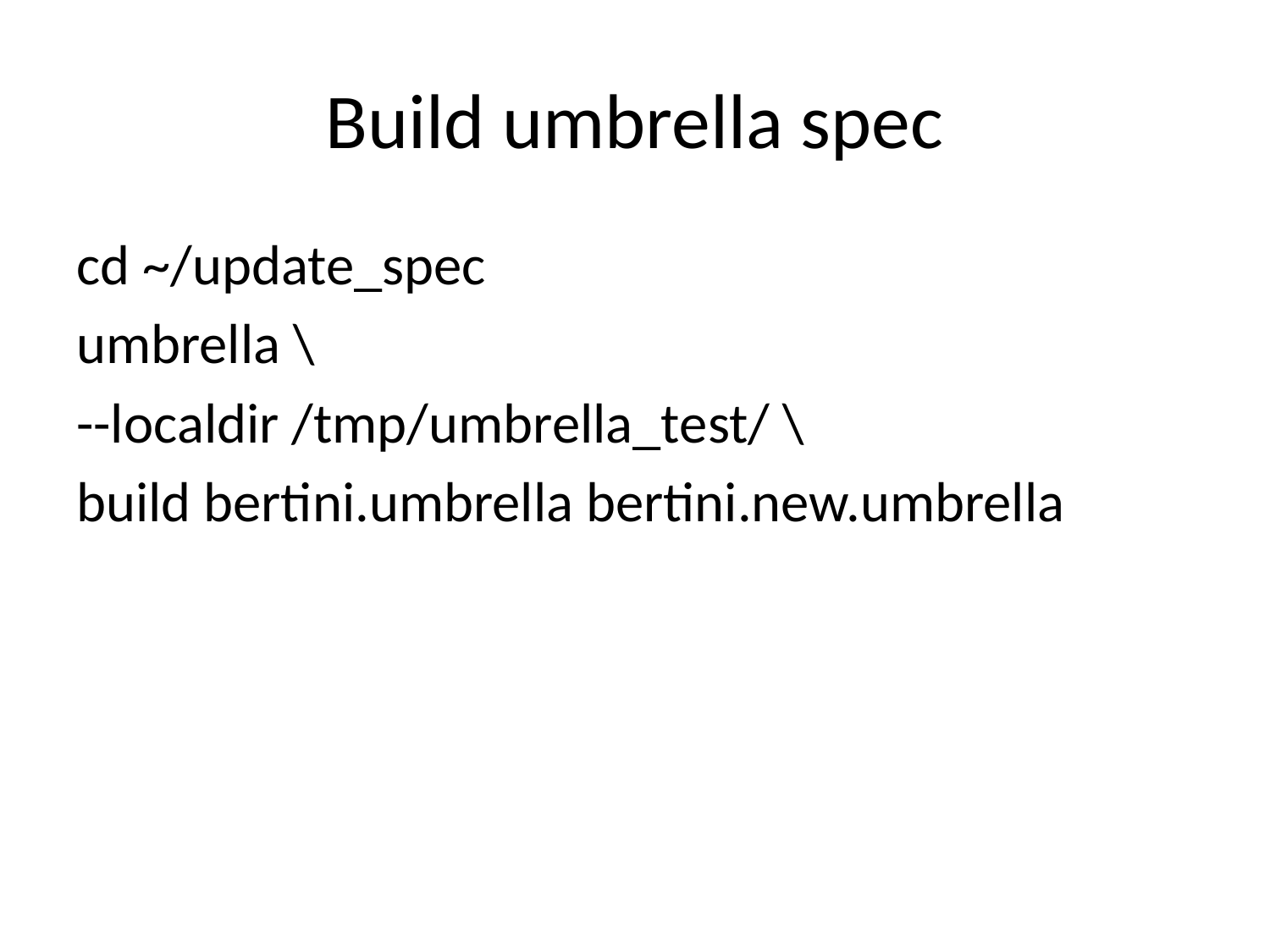

# Build umbrella spec
cd ~/update_spec
umbrella \
--localdir /tmp/umbrella_test/ \
build bertini.umbrella bertini.new.umbrella